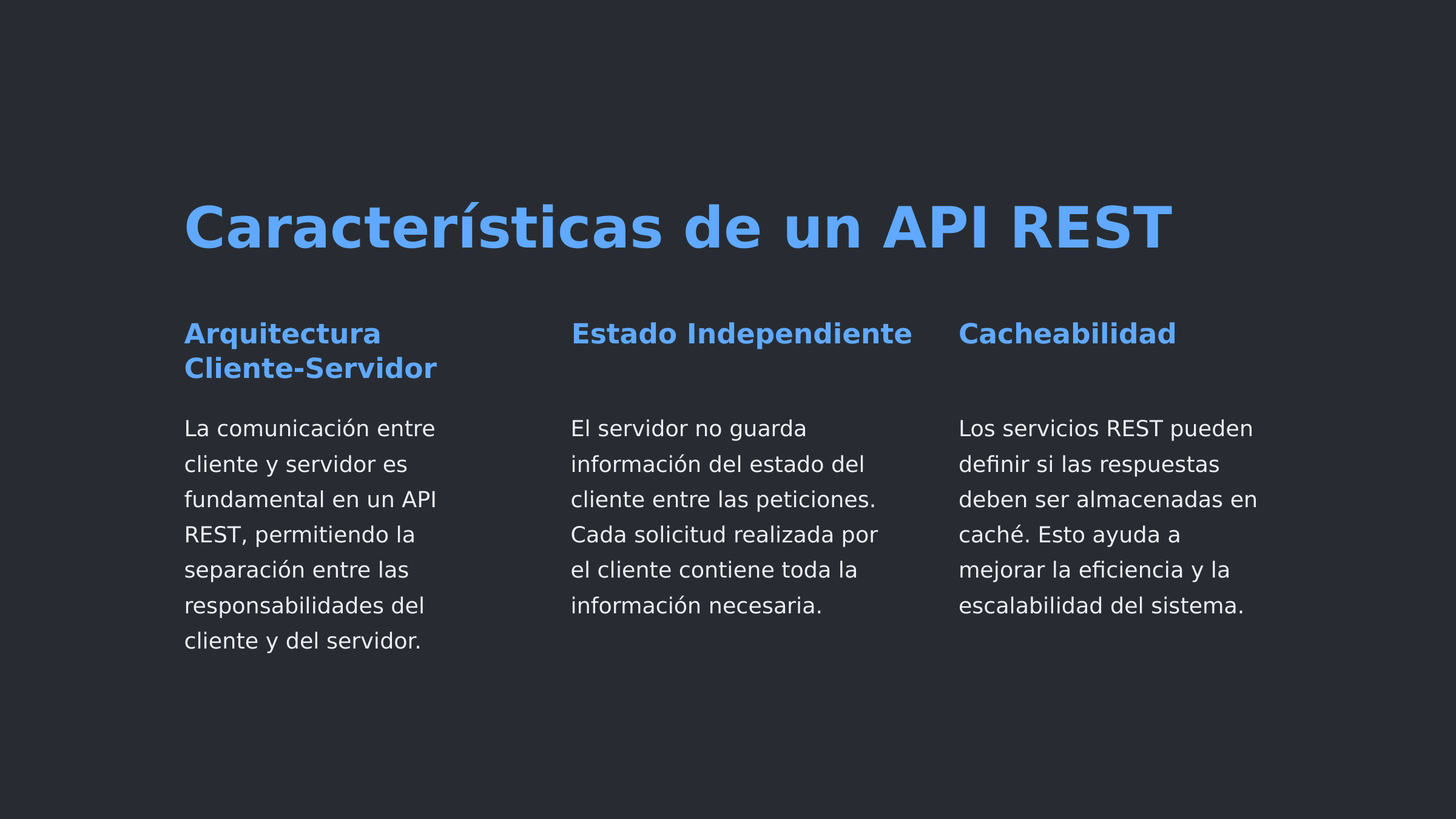

Características de un API REST
Arquitectura Cliente-Servidor
Estado Independiente
Cacheabilidad
La comunicación entre cliente y servidor es fundamental en un API REST, permitiendo la separación entre las responsabilidades del cliente y del servidor.
El servidor no guarda información del estado del cliente entre las peticiones. Cada solicitud realizada por el cliente contiene toda la información necesaria.
Los servicios REST pueden definir si las respuestas deben ser almacenadas en caché. Esto ayuda a mejorar la eficiencia y la escalabilidad del sistema.